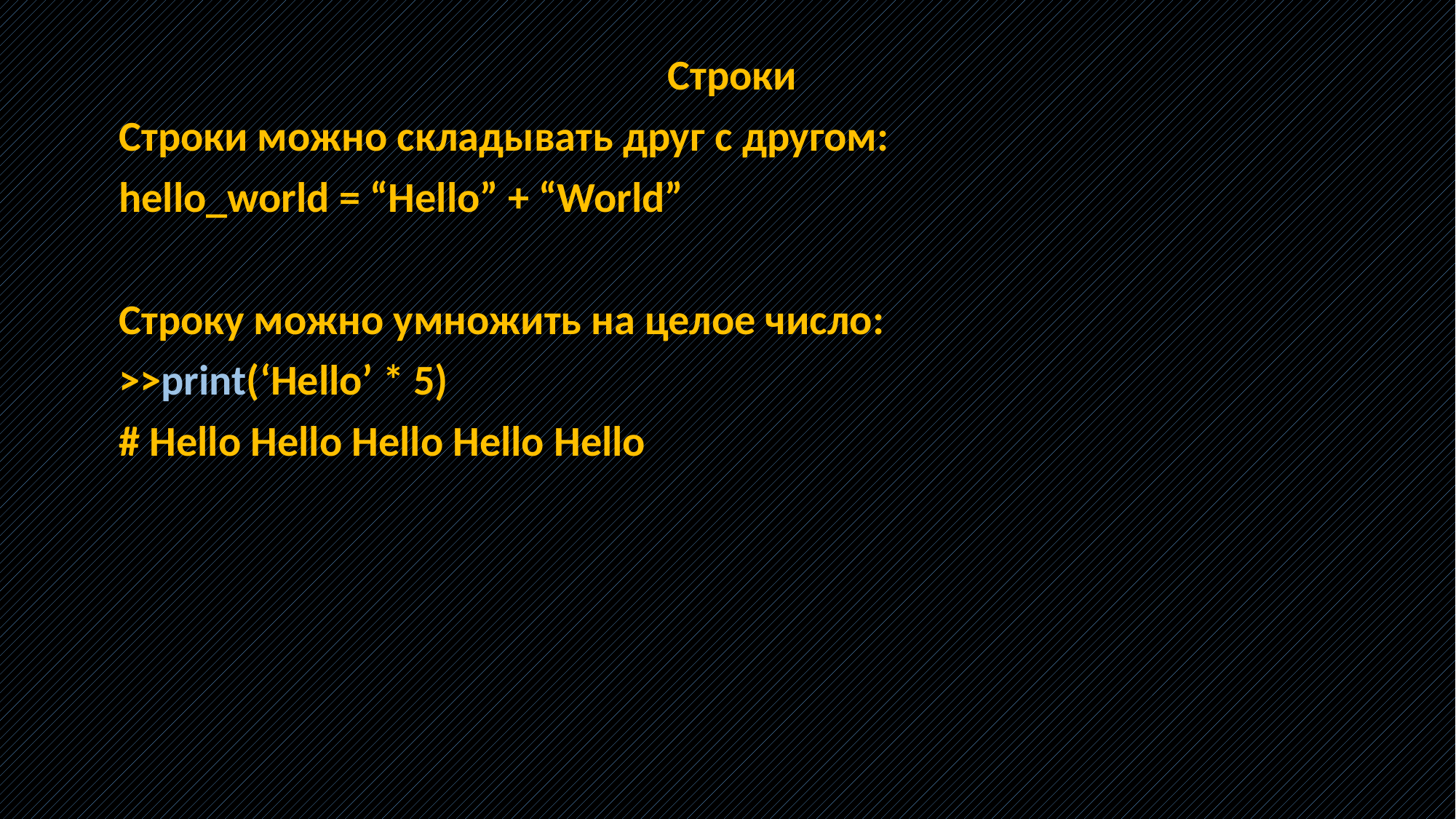

Строки
Строки можно складывать друг с другом:
hello_world = “Hello” + “World”

Строку можно умножить на целое число:
>>print(‘Hello’ * 5)
# Hello Hello Hello Hello Hello